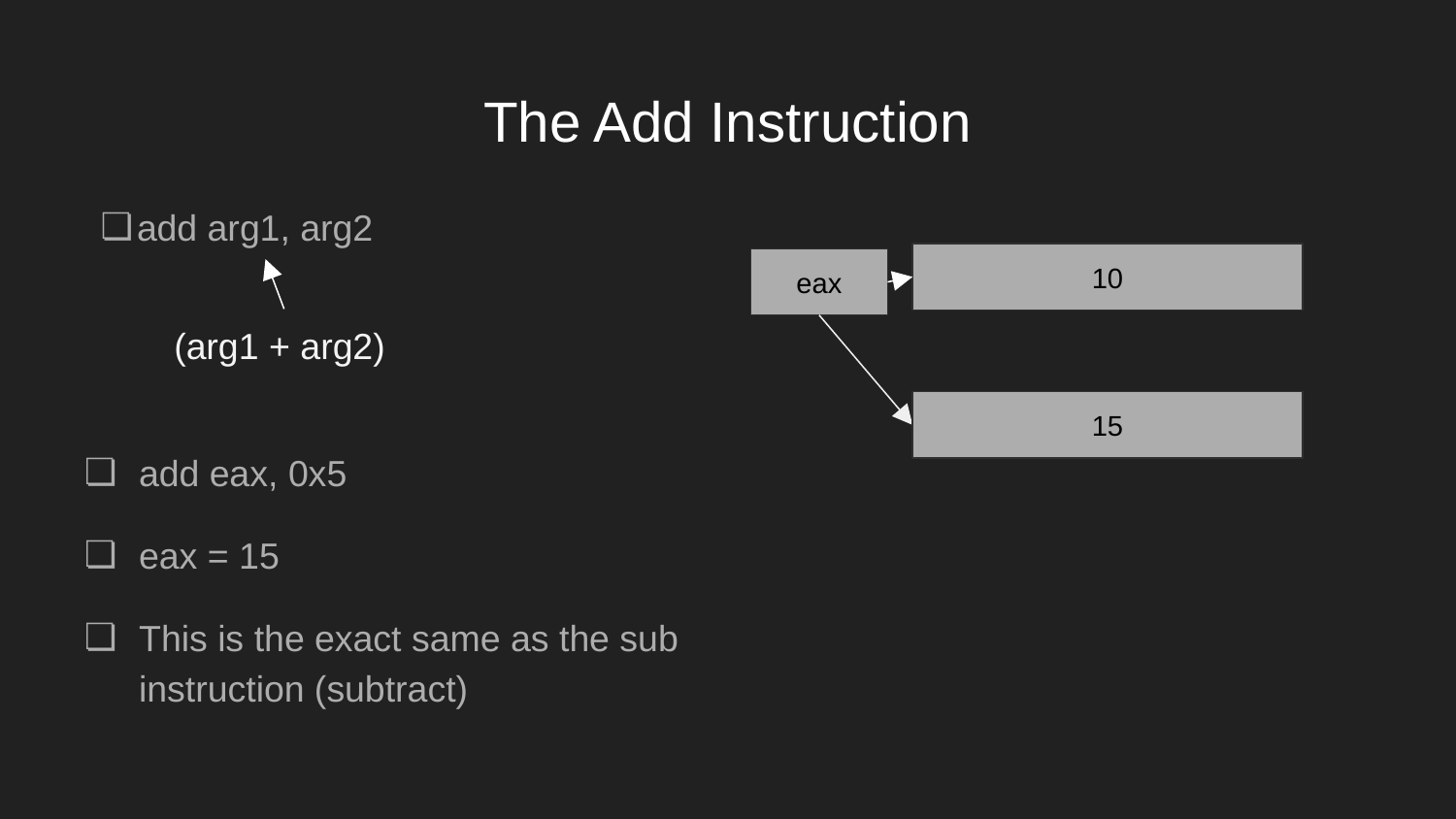

# The Add Instruction
add arg1, arg2

10
eax
(arg1 + arg2)
15
add eax, 0x5
eax = 15
This is the exact same as the sub instruction (subtract)